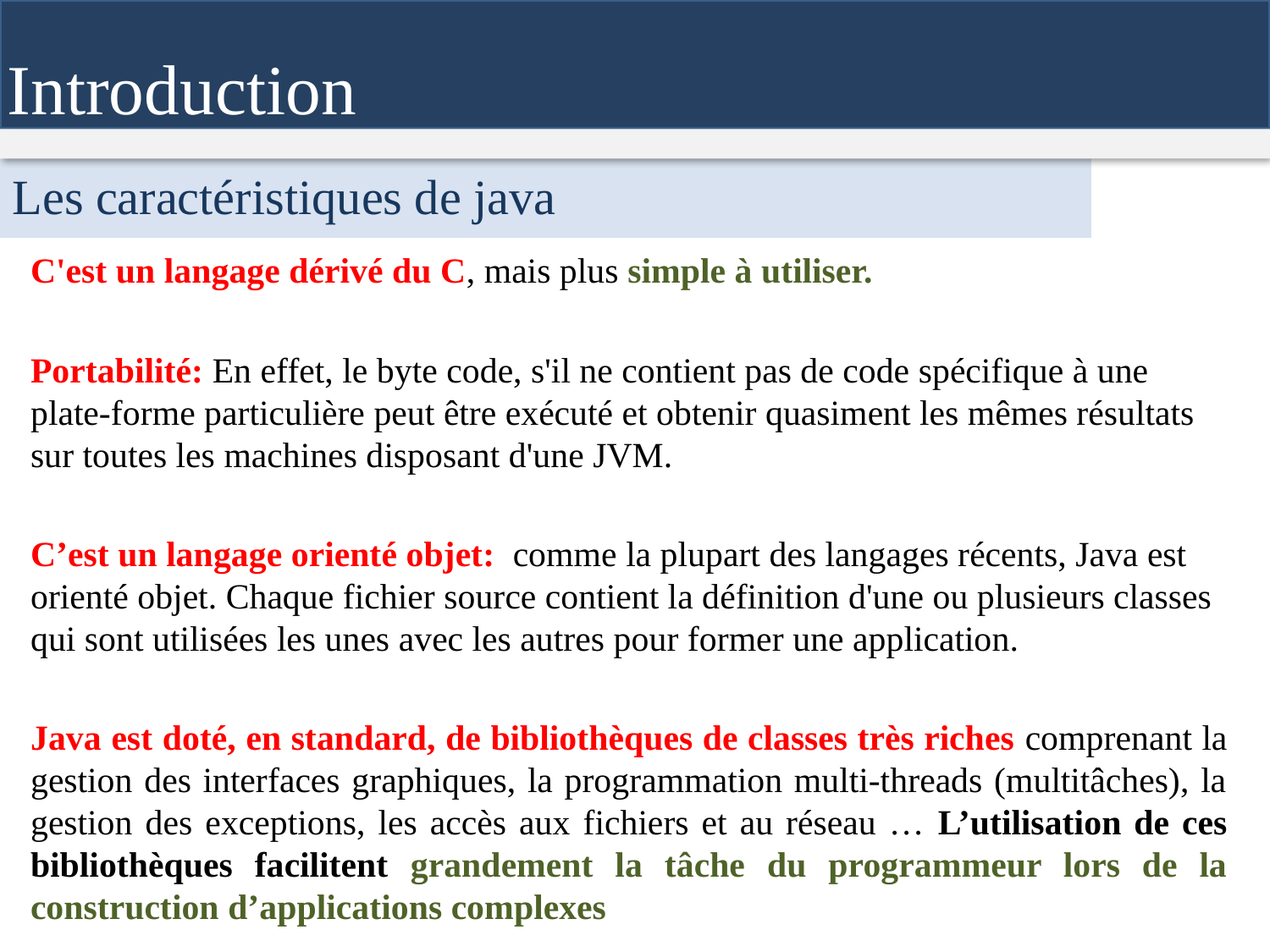

Introduction

Les caractéristiques de java
	C'est un langage dérivé du C, mais plus simple à utiliser.

	Portabilité: En effet, le byte code, s'il ne contient pas de code spécifique à une plate-forme particulière peut être exécuté et obtenir quasiment les mêmes résultats sur toutes les machines disposant d'une JVM.

	C’est un langage orienté objet:  comme la plupart des langages récents, Java est orienté objet. Chaque fichier source contient la définition d'une ou plusieurs classes qui sont utilisées les unes avec les autres pour former une application.

	Java est doté, en standard, de bibliothèques de classes très riches comprenant la gestion des interfaces graphiques, la programmation multi-threads (multitâches), la gestion des exceptions, les accès aux fichiers et au réseau … L’utilisation de ces bibliothèques facilitent grandement la tâche du programmeur lors de la construction d’applications complexes